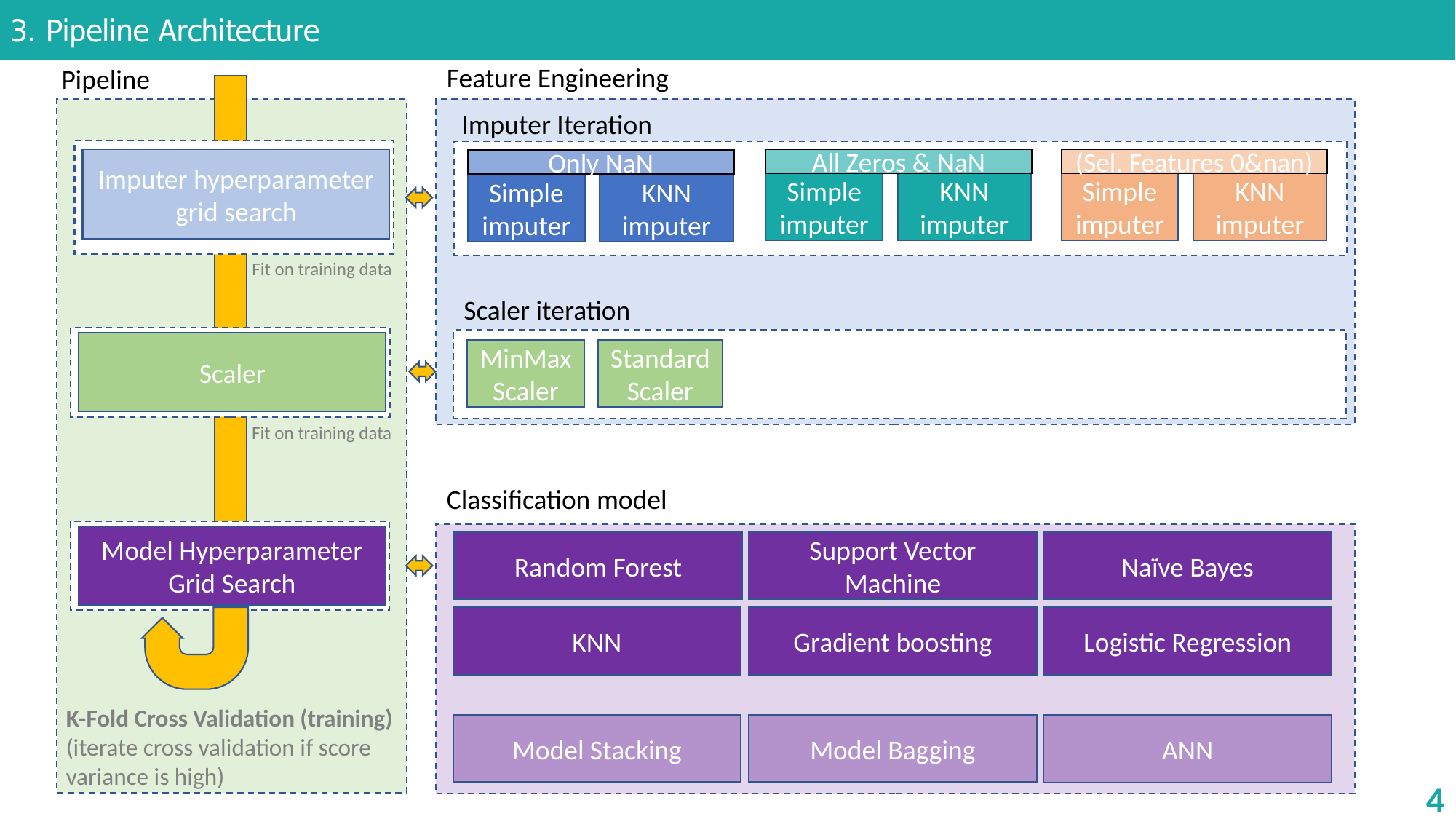

3. Pipeline Architecture
Feature Engineering
Pipeline

Imputer hyperparameter grid search

Scaler

Model Hyperparameter Grid Search

Imputer Iteration

All Zeros & NaN
Simple imputer
KNN imputer
(Sel. Features 0&nan)
Simple imputer
KNN imputer
Only NaN
Simple imputer
KNN imputer

Fit on training data
Scaler iteration

MinMax
Scaler
Standard
Scaler

Fit on training data
Classification model

Random Forest
Support Vector Machine
Naïve Bayes

KNN
Gradient boosting
Logistic Regression
K-Fold Cross Validation (training)
(iterate cross validation if score variance is high)
Model Bagging
Model Stacking
ANN
4